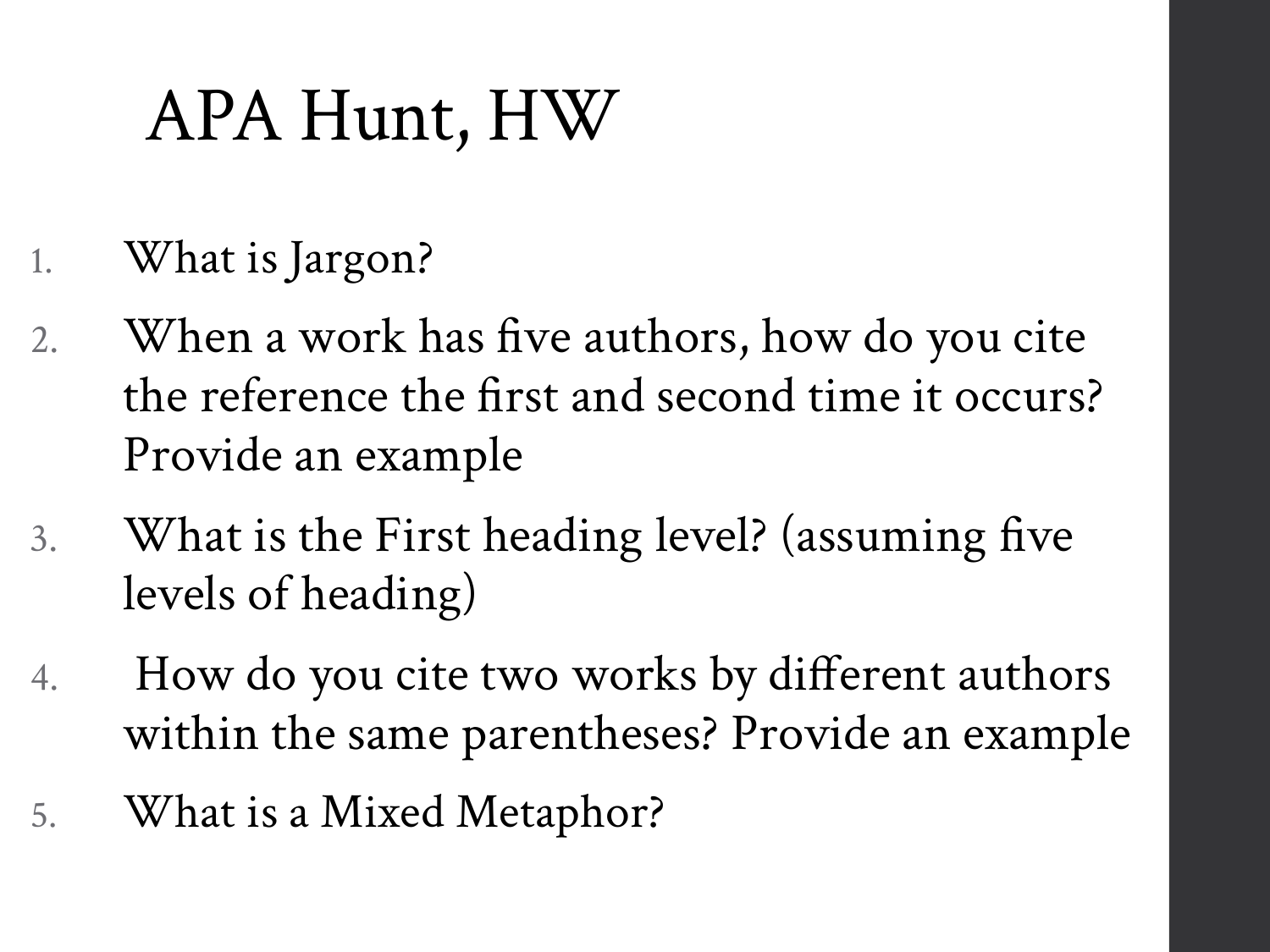

# APA Hunt, HW
What is Jargon?
When a work has five authors, how do you cite the reference the first and second time it occurs? Provide an example
What is the First heading level? (assuming five levels of heading)
 How do you cite two works by different authors within the same parentheses? Provide an example
What is a Mixed Metaphor?